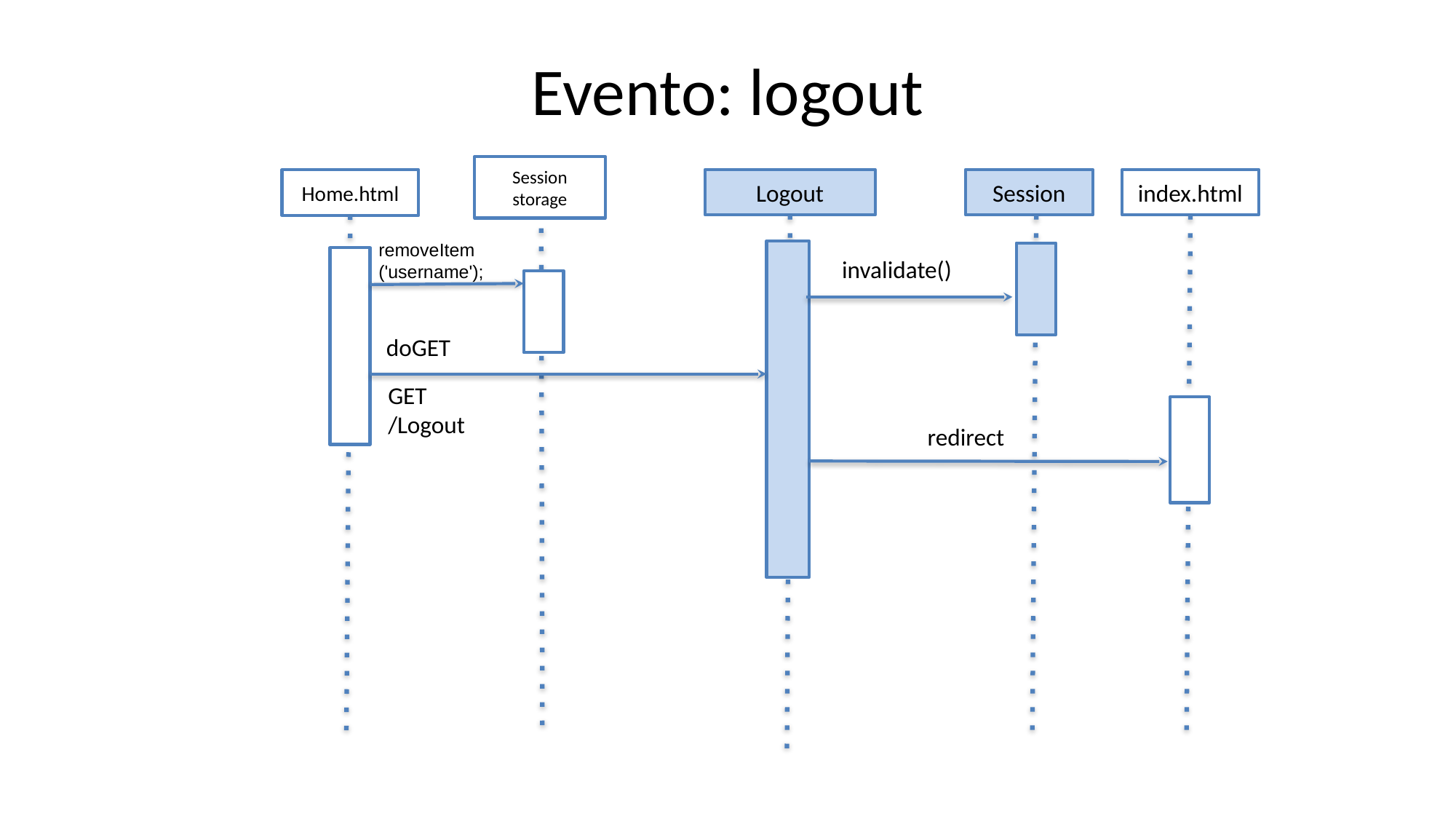

Evento: logout
Session storage
index.html
Logout
Session
Home.html
removeItem
('username');

invalidate()

doGET
GET
/Logout

redirect